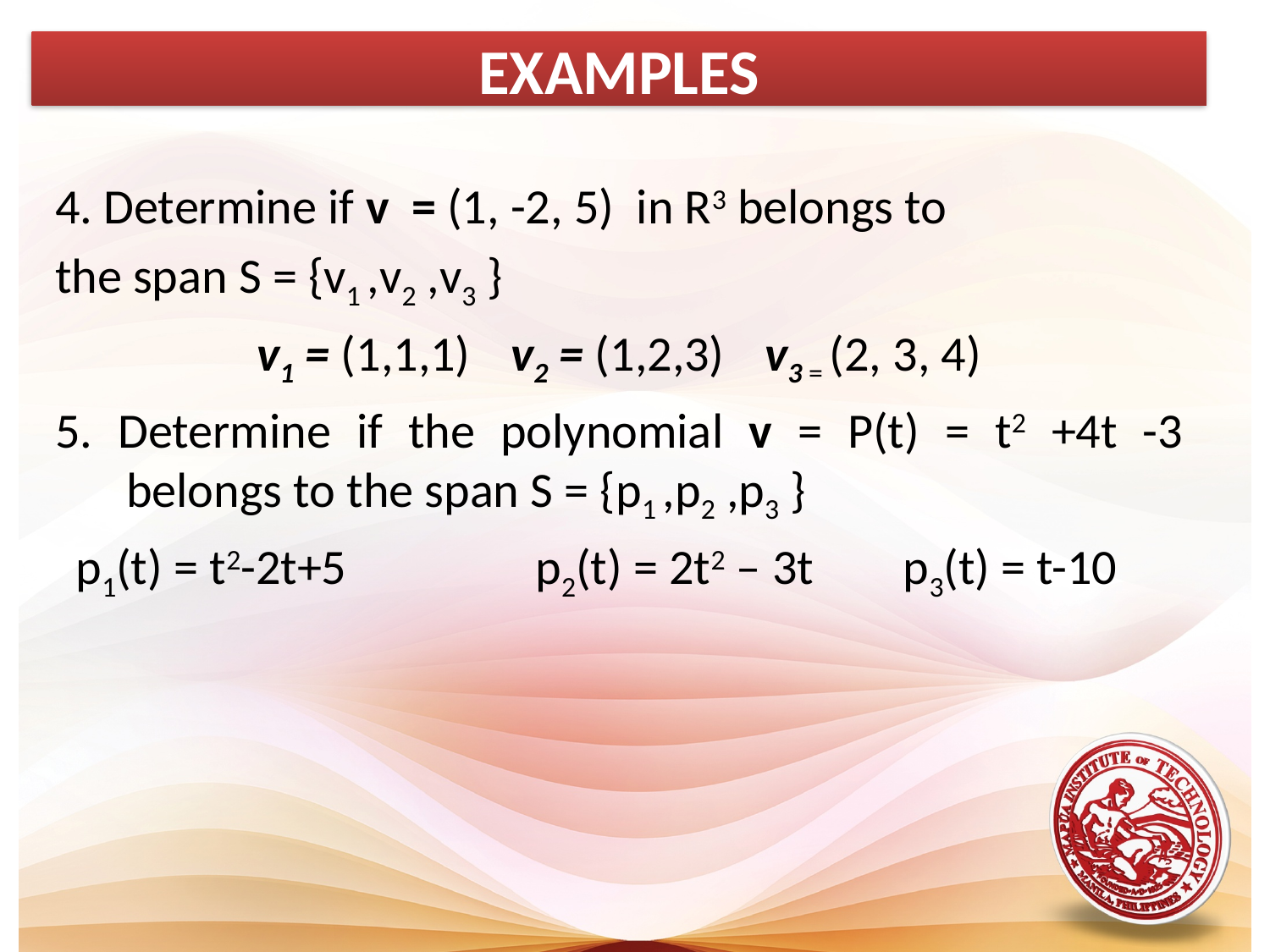

EXAMPLES

4. Determine if v  = (1, -2, 5)  in R3 belongs to
the span S = {v1 ,v2 ,v3 }
v1 = (1,1,1) 	v2 = (1,2,3) 	v3 = (2, 3, 4)
5. Determine if the polynomial v = P(t) = t2 +4t -3 belongs to the span S = {p1 ,p2 ,p3 }
p1(t) = t2-2t+5 	       p2(t) = 2t2 – 3t        p3(t) = t-10